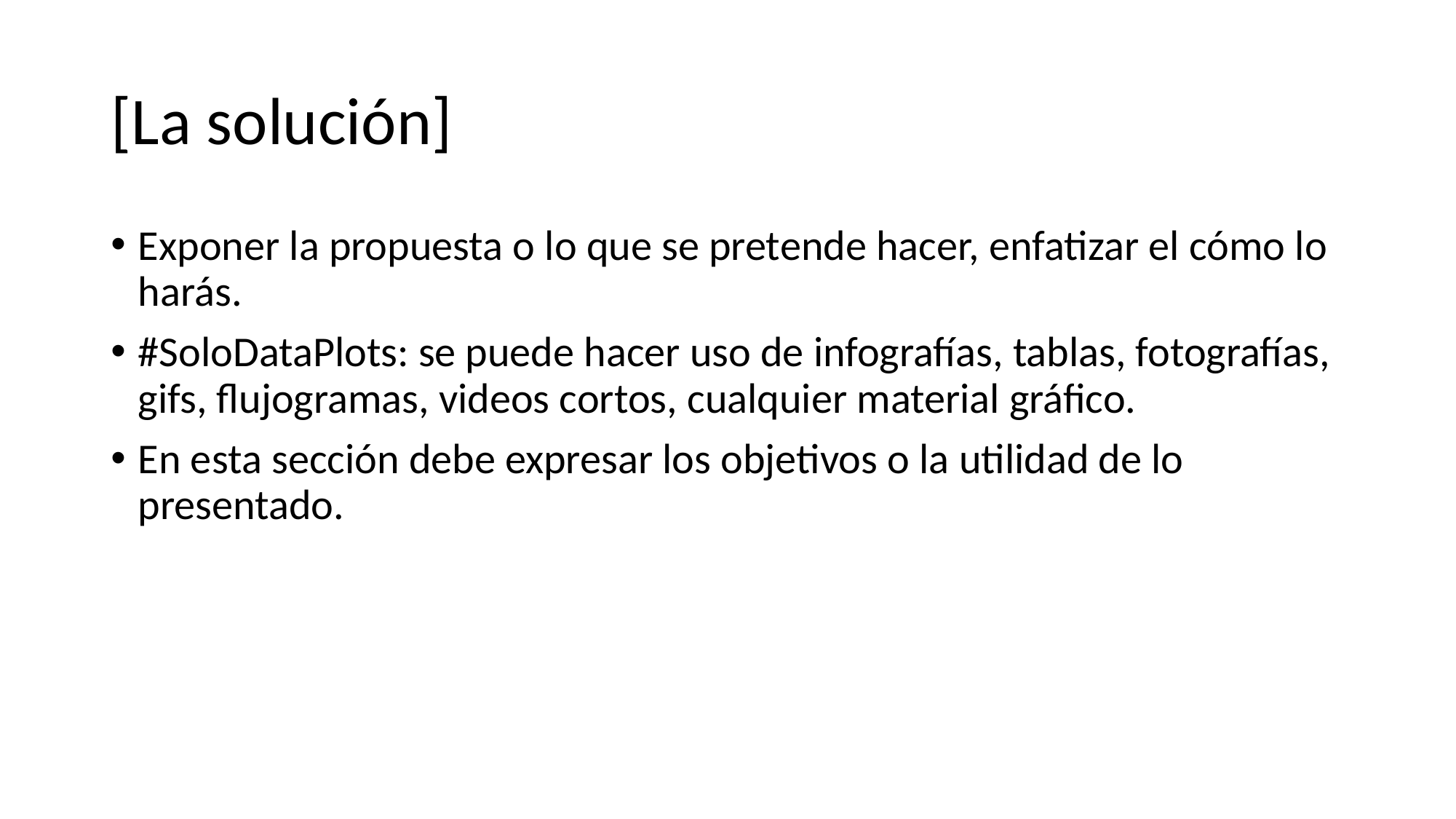

# [La solución]
Exponer la propuesta o lo que se pretende hacer, enfatizar el cómo lo harás.
#SoloDataPlots: se puede hacer uso de infografías, tablas, fotografías, gifs, flujogramas, videos cortos, cualquier material gráfico.
En esta sección debe expresar los objetivos o la utilidad de lo presentado.